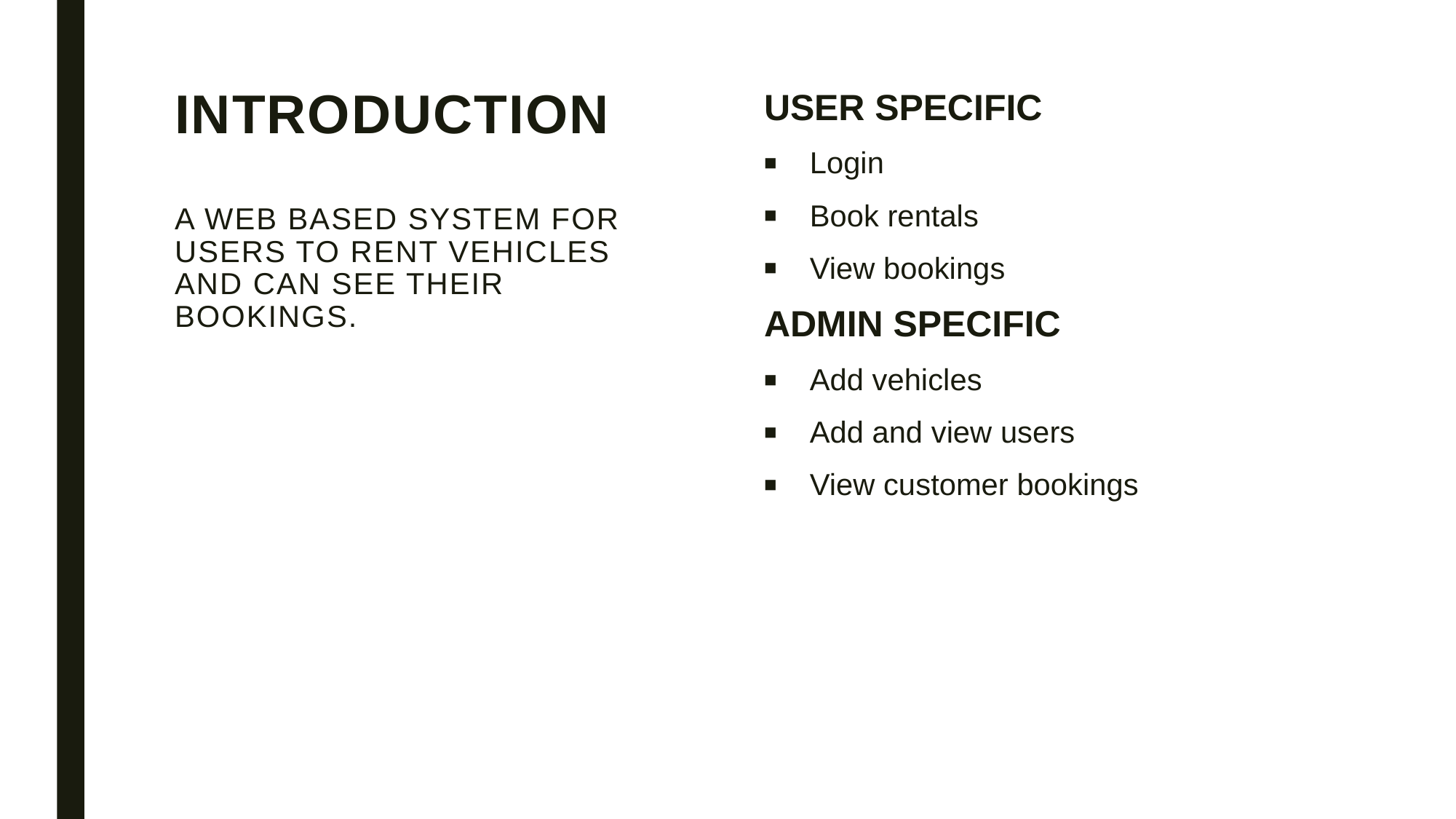

# INTRODUCTION a WEB BASED SYSTEM FOR USERS TO RENT VEHICLES AND CAN SEE THEIR BOOKINGS.
USER SPECIFIC
Login
Book rentals
View bookings
ADMIN SPECIFIC
Add vehicles
Add and view users
View customer bookings